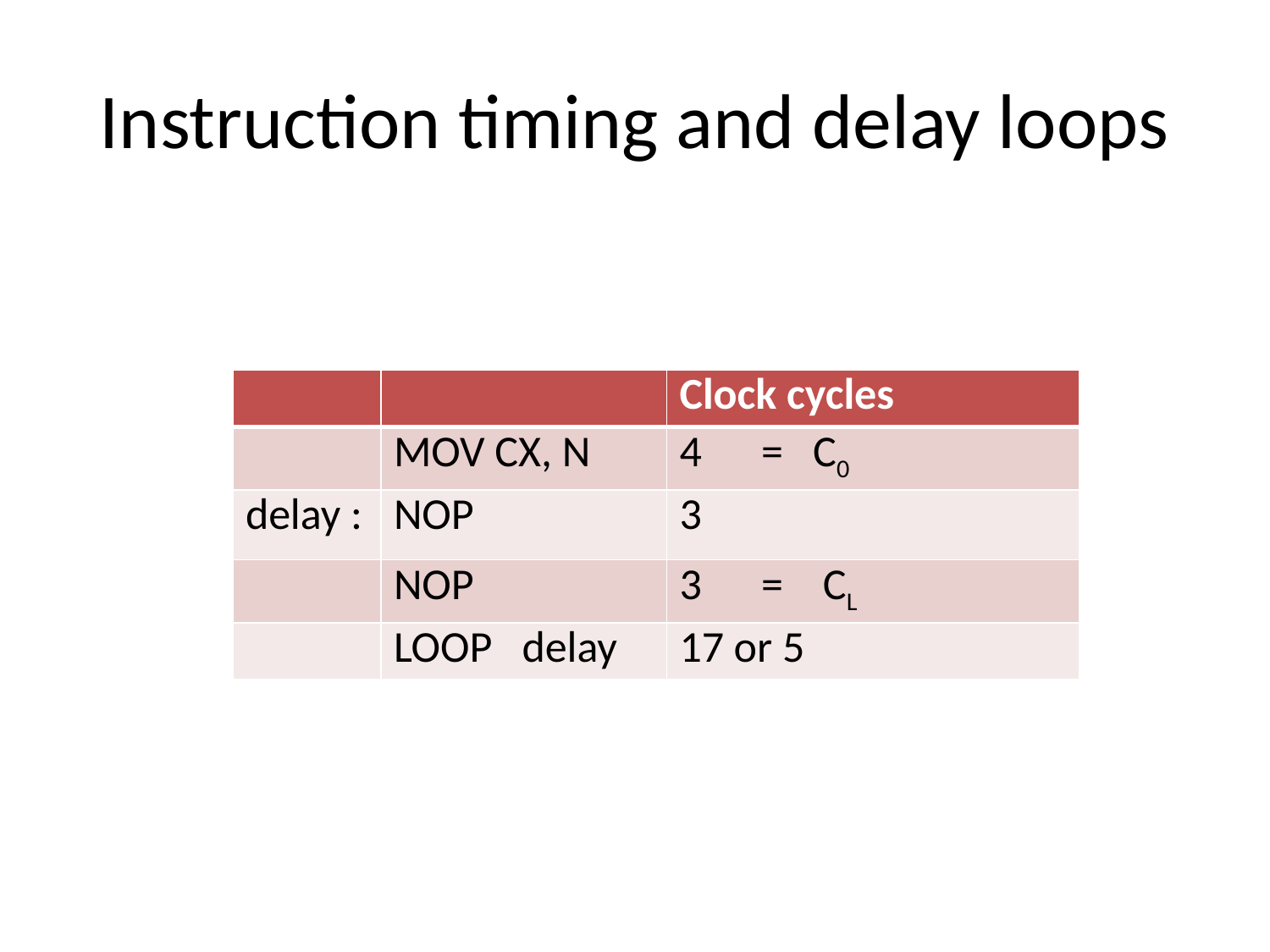

# Instruction timing and delay loops
|  |  | Clock cycles |
| --- | --- | --- |
|  | MOV CX, N | 4 = C0 |
| delay : | NOP | 3 |
|  | NOP | 3 = CL |
|  | LOOP delay | 17 or 5 |